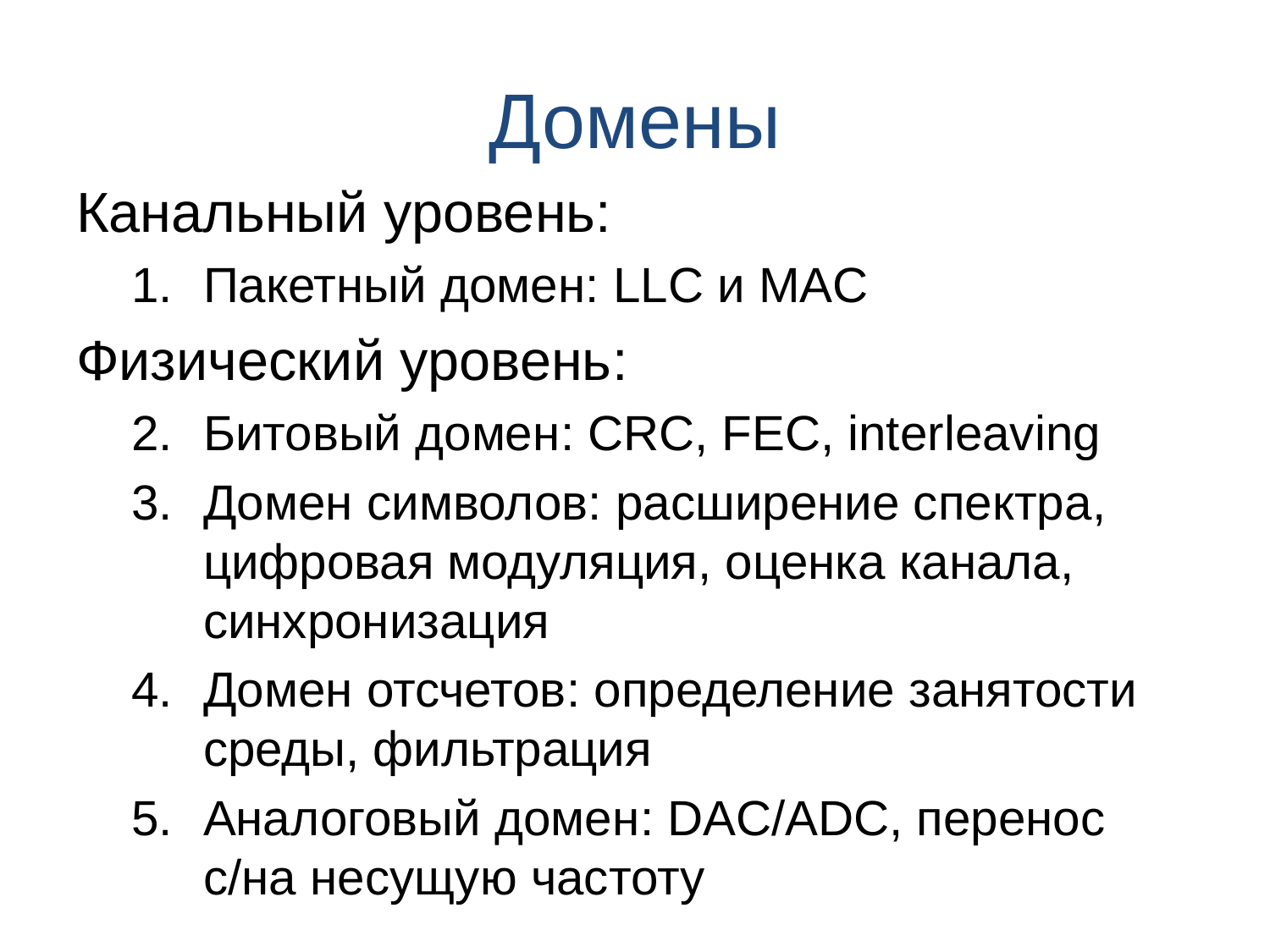

# Домены
Канальный уровень:
Пакетный домен: LLC и MAC
Физический уровень:
Битовый домен: CRC, FEC, interleaving
Домен символов: расширение спектра, цифровая модуляция, оценка канала, синхронизация
Домен отсчетов: определение занятости среды, фильтрация
Аналоговый домен: DAC/ADC, перенос с/на несущую частоту